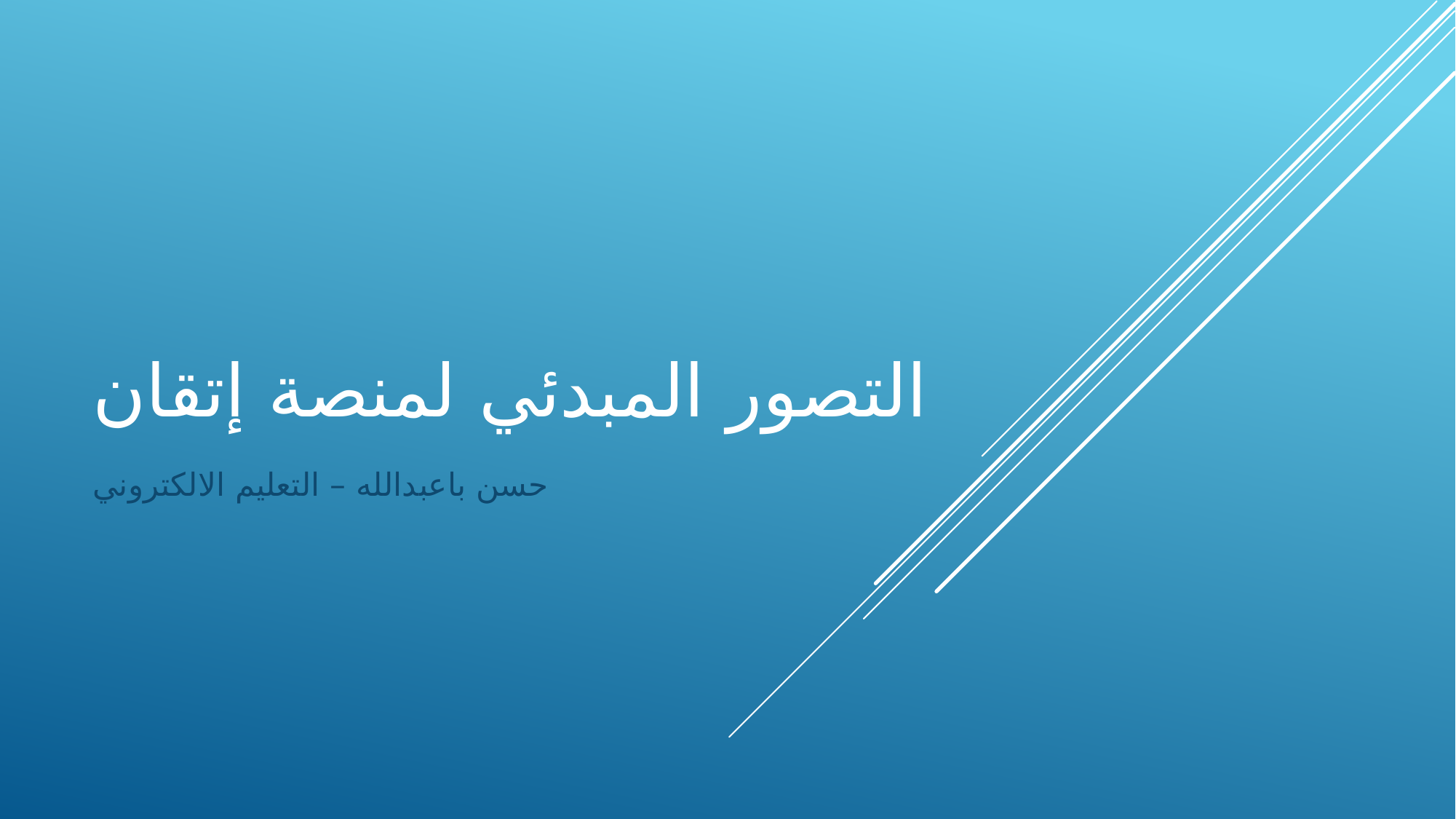

# التصور المبدئي لمنصة إتقان
حسن باعبدالله – التعليم الالكتروني